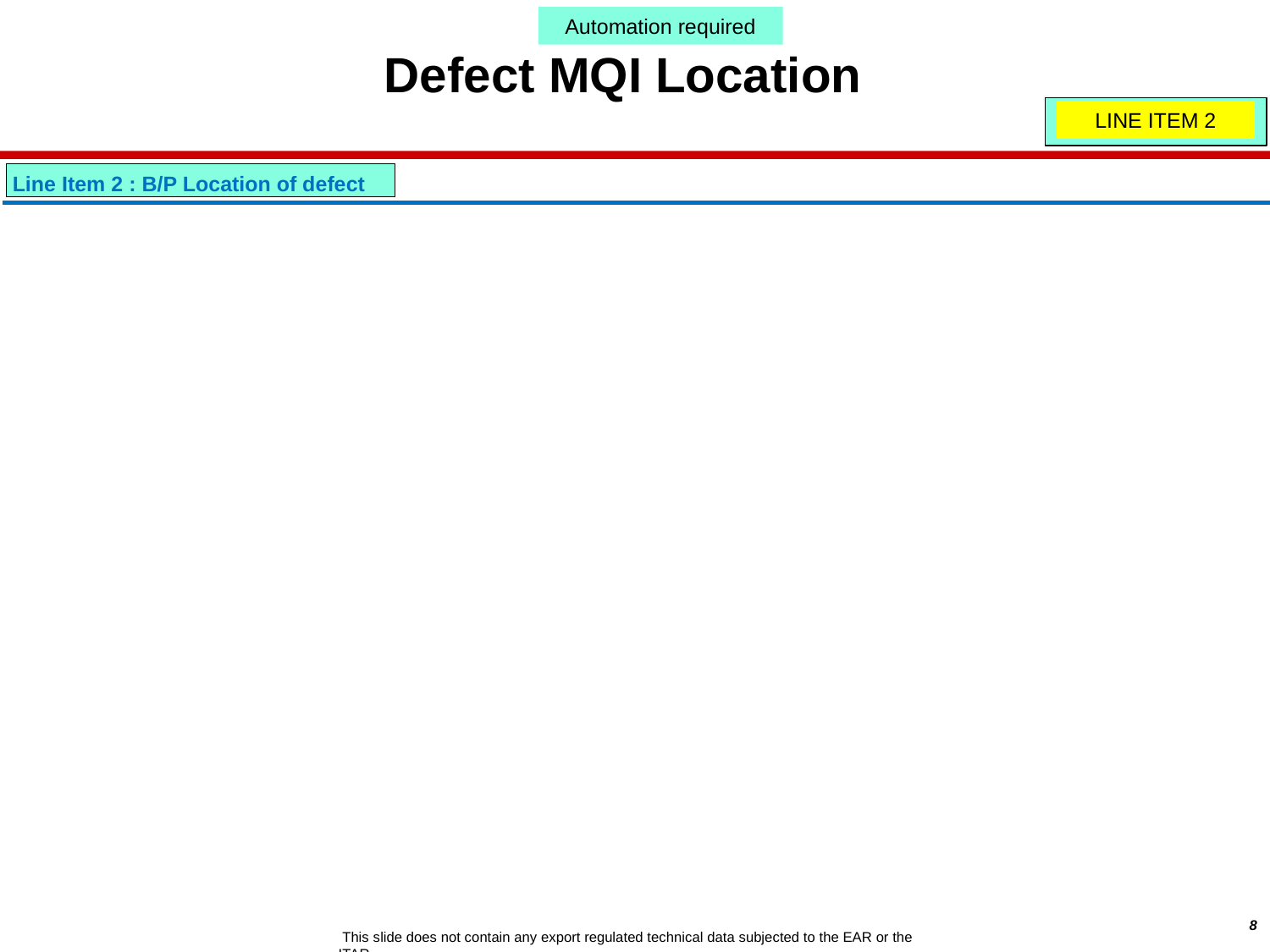

Automation required
Defect MQI Location

LINE ITEM 2

Line Item 2 : B/P Location of defect
8